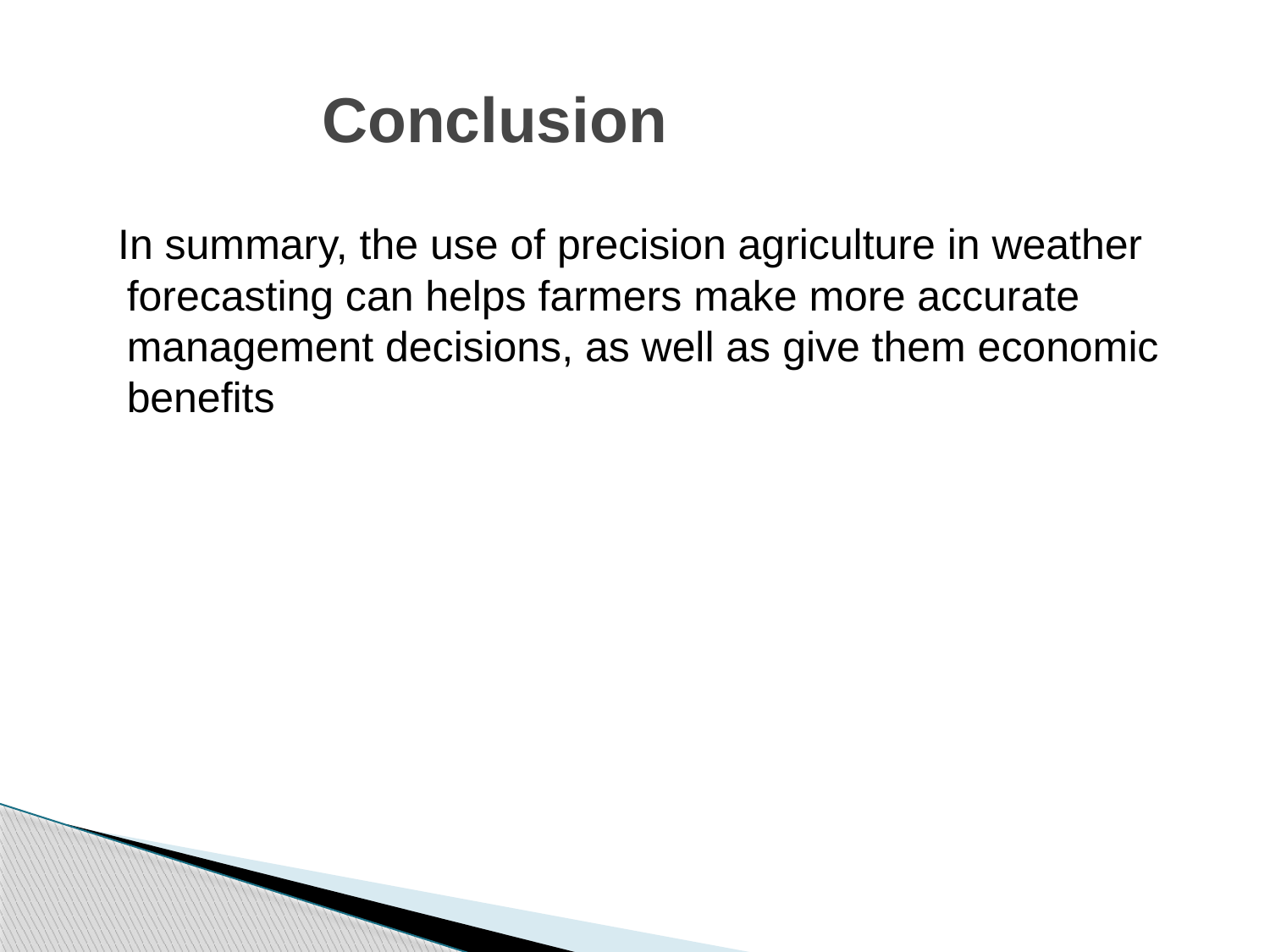

# Conclusion
  In summary, the use of precision agriculture in weather forecasting can helps farmers make more accurate management decisions, as well as give them economic benefits